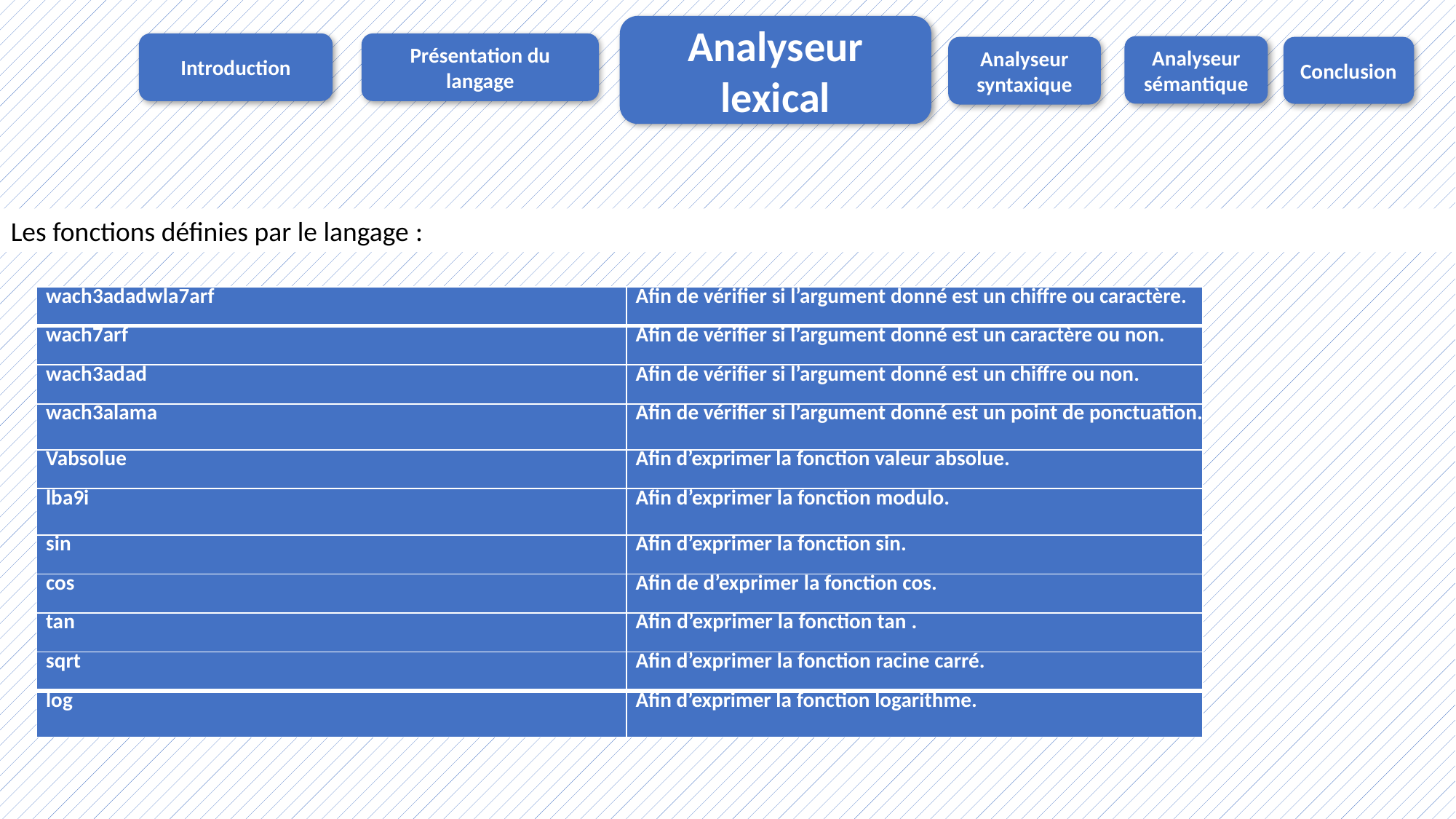

Analyseur lexical
Introduction
Présentation du langage
Analyseur sémantique
Analyseur syntaxique
Conclusion
Les fonctions définies par le langage :
| wach3adadwla7arf | Afin de vérifier si l’argument donné est un chiffre ou caractère. |
| --- | --- |
| wach7arf | Afin de vérifier si l’argument donné est un caractère ou non. |
| wach3adad | Afin de vérifier si l’argument donné est un chiffre ou non. |
| wach3alama | Afin de vérifier si l’argument donné est un point de ponctuation. |
| Vabsolue | Afin d’exprimer la fonction valeur absolue. |
| lba9i | Afin d’exprimer la fonction modulo. |
| sin | Afin d’exprimer la fonction sin. |
| cos | Afin de d’exprimer la fonction cos. |
| tan | Afin d’exprimer la fonction tan . |
| sqrt | Afin d’exprimer la fonction racine carré. |
| log | Afin d’exprimer la fonction logarithme. |
12